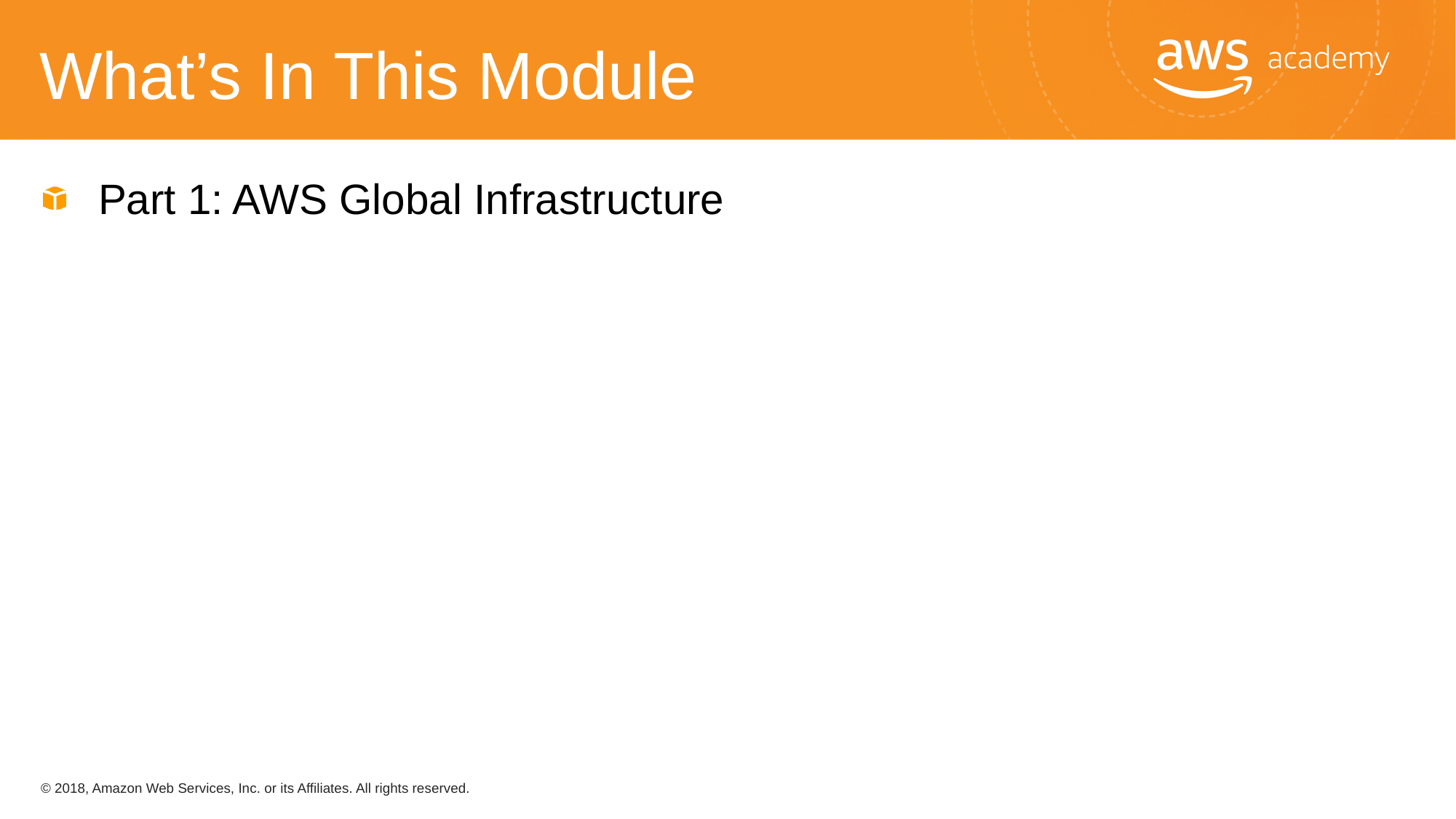

# What’s In This Module
Part 1: AWS Global Infrastructure